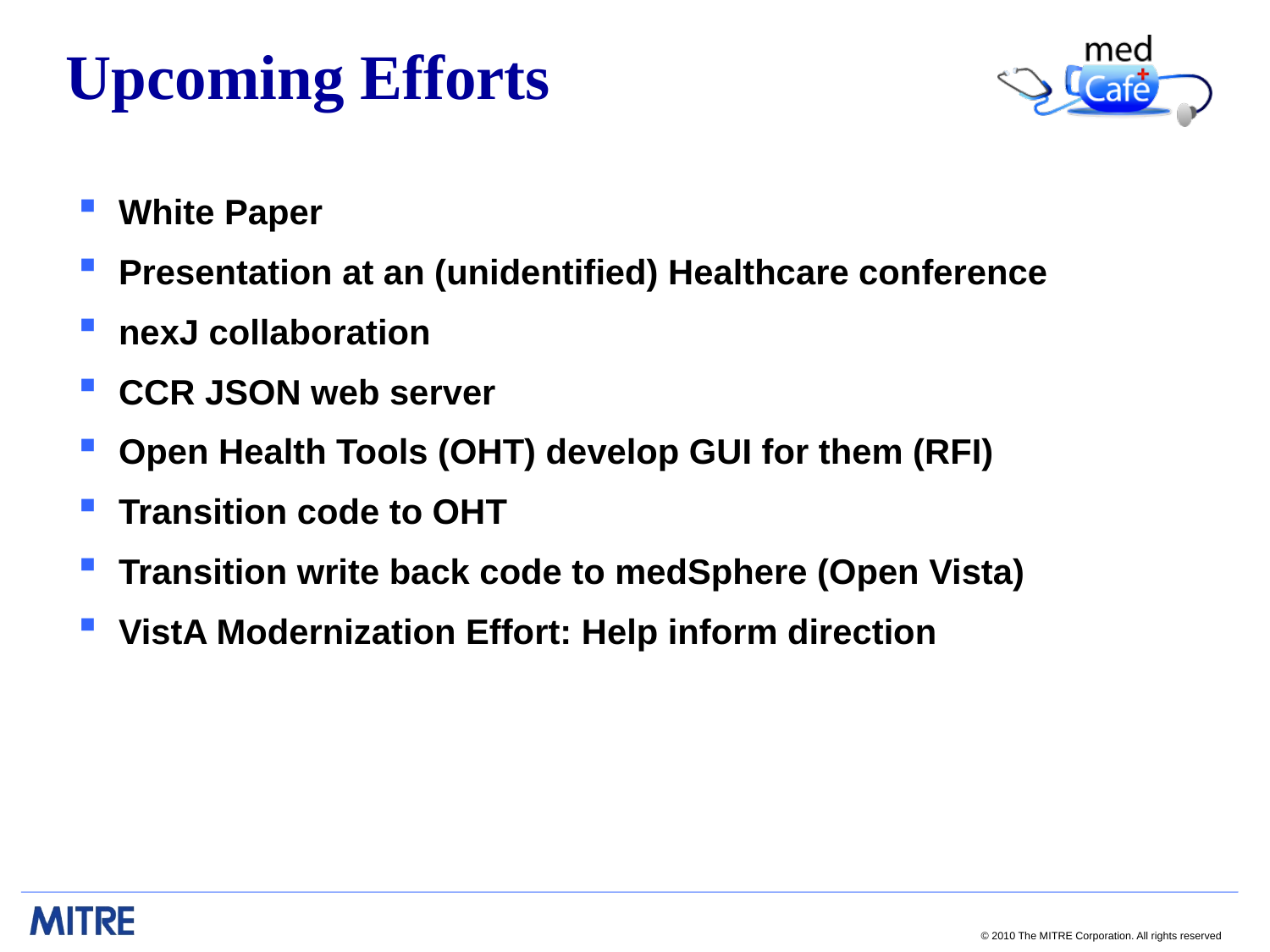

# Upcoming Efforts
White Paper
Presentation at an (unidentified) Healthcare conference
nexJ collaboration
CCR JSON web server
Open Health Tools (OHT) develop GUI for them (RFI)
Transition code to OHT
Transition write back code to medSphere (Open Vista)
VistA Modernization Effort: Help inform direction